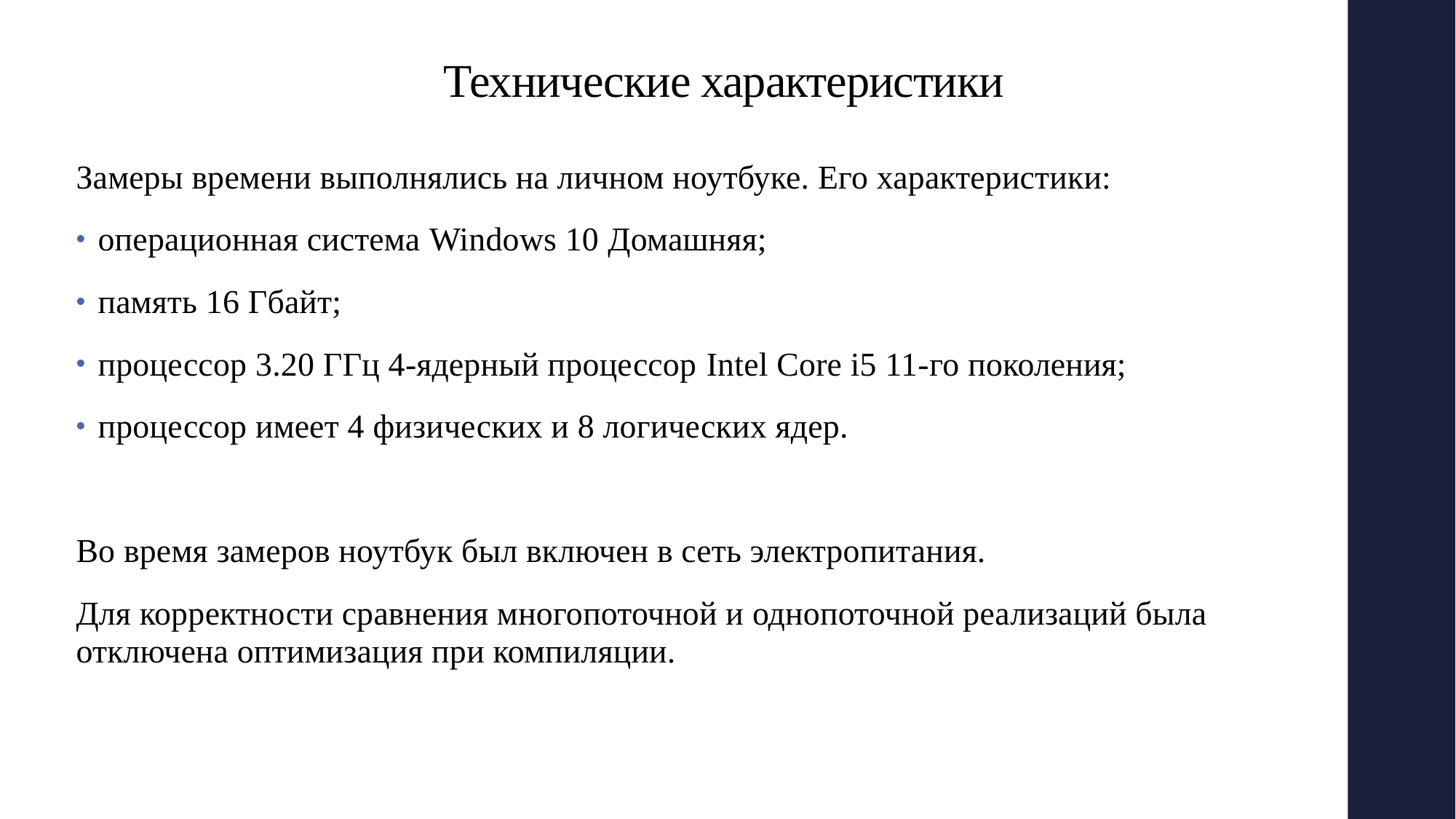

# Технические характеристики
Замеры времени выполнялись на личном ноутбуке. Его характеристики:
операционная система Windows 10 Домашняя;
память 16 Гбайт;
процессор 3.20 ГГц 4‑ядерный процессор Intel Core i5 11-го поколения;
процессор имеет 4 физических и 8 логических ядер.

Во время замеров ноутбук был включен в сеть электропитания.
Для корректности сравнения многопоточной и однопоточной реализаций была отключена оптимизация при компиляции.